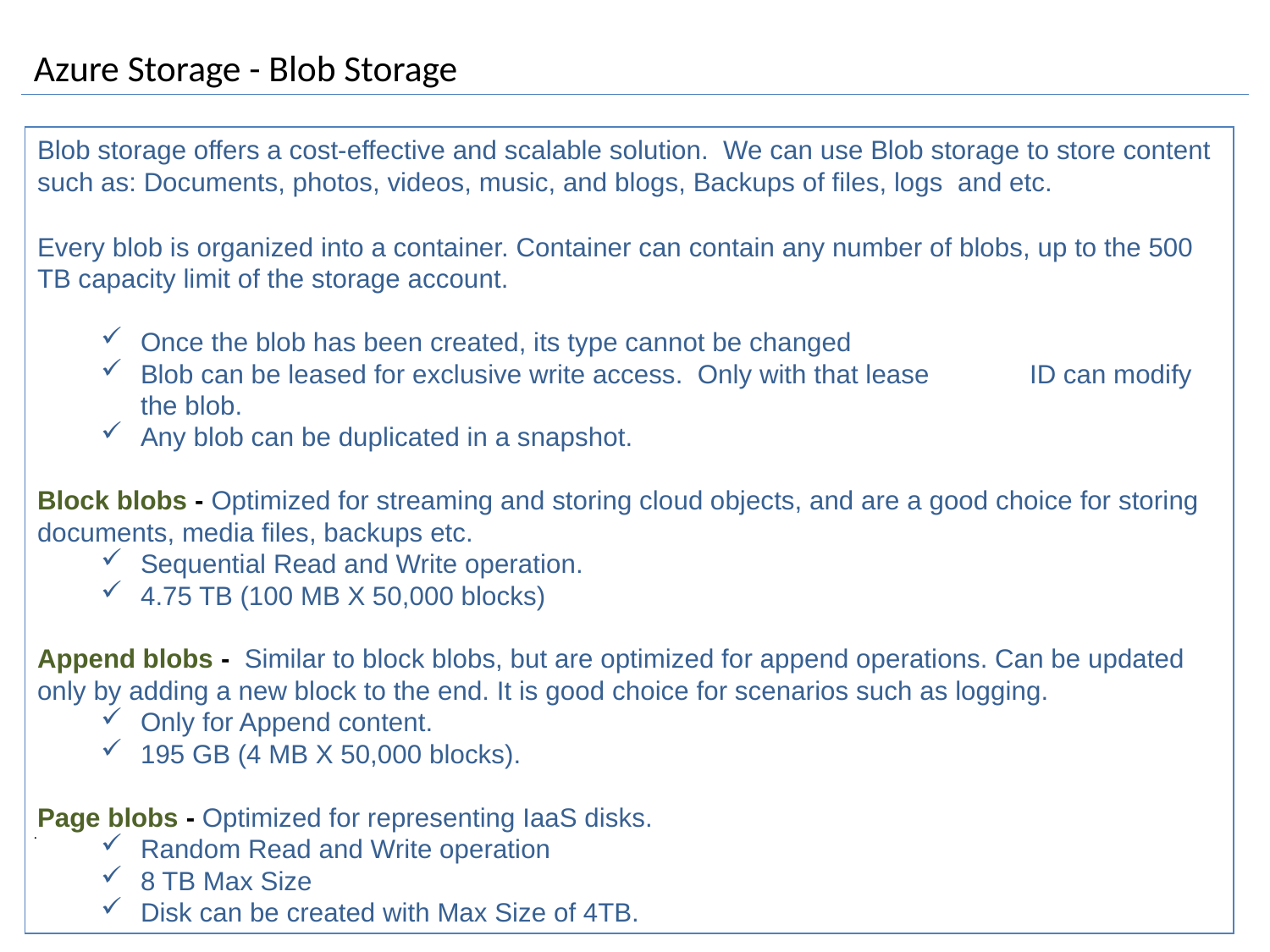

# Azure Storage - Blob Storage

.
Blob storage offers a cost-effective and scalable solution.  We can use Blob storage to store content such as: Documents, photos, videos, music, and blogs, Backups of files, logs  and etc.

Every blob is organized into a container. Container can contain any number of blobs, up to the 500 TB capacity limit of the storage account.

Once the blob has been created, its type cannot be changed
Blob can be leased for exclusive write access.  Only with that lease 	ID can modify the blob.
Any blob can be duplicated in a snapshot.

Block blobs - Optimized for streaming and storing cloud objects, and are a good choice for storing documents, media files, backups etc.
Sequential Read and Write operation.
4.75 TB (100 MB X 50,000 blocks)

Append blobs -  Similar to block blobs, but are optimized for append operations. Can be updated only by adding a new block to the end. It is good choice for scenarios such as logging.
Only for Append content.
195 GB (4 MB X 50,000 blocks).

Page blobs - Optimized for representing IaaS disks.
Random Read and Write operation
8 TB Max Size
Disk can be created with Max Size of 4TB.